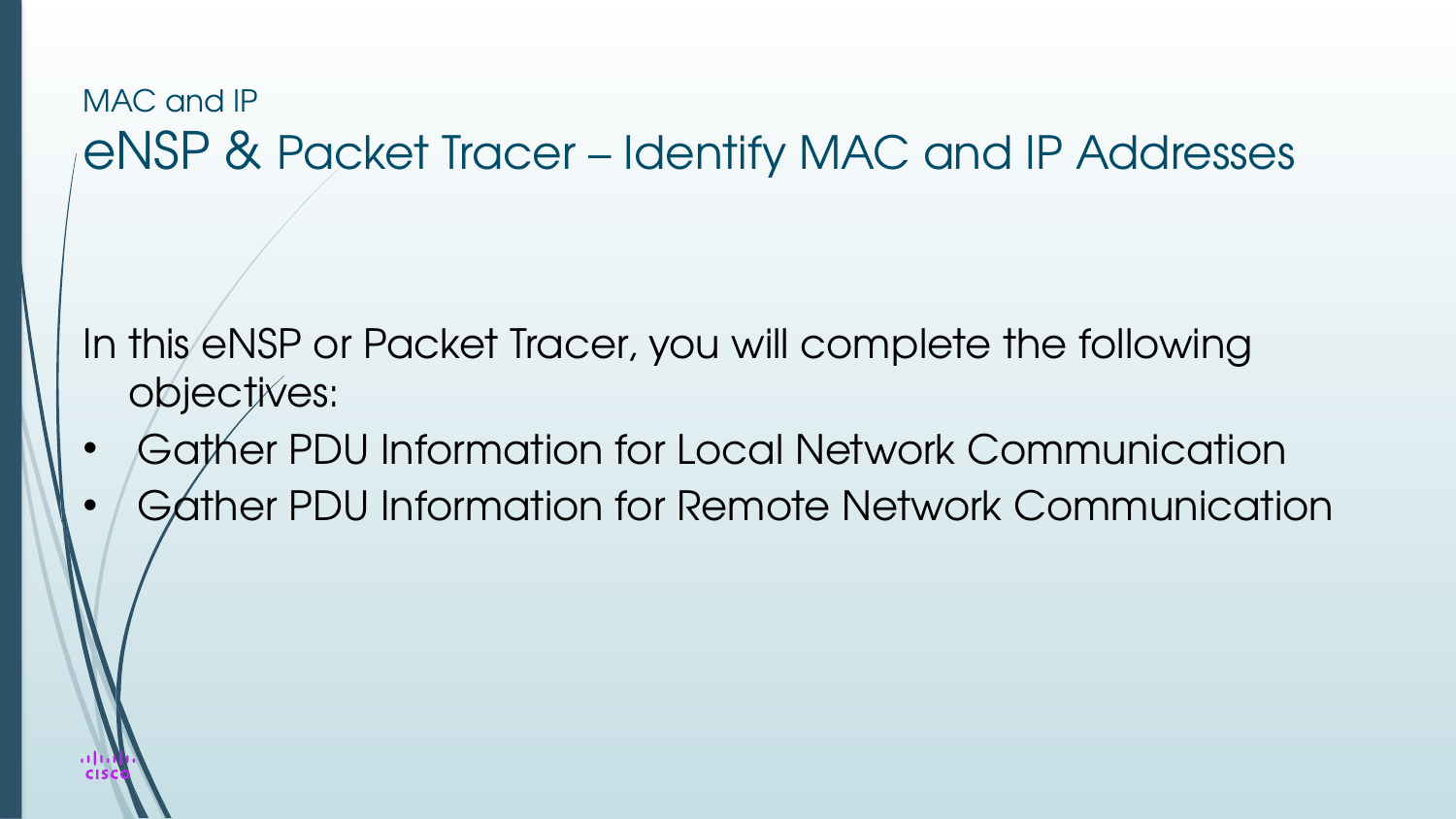

MAC and IP
eNSP & Packet Tracer – Identify MAC and IP Addresses
In this eNSP or Packet Tracer, you will complete the following objectives:
Gather PDU Information for Local Network Communication
Gather PDU Information for Remote Network Communication